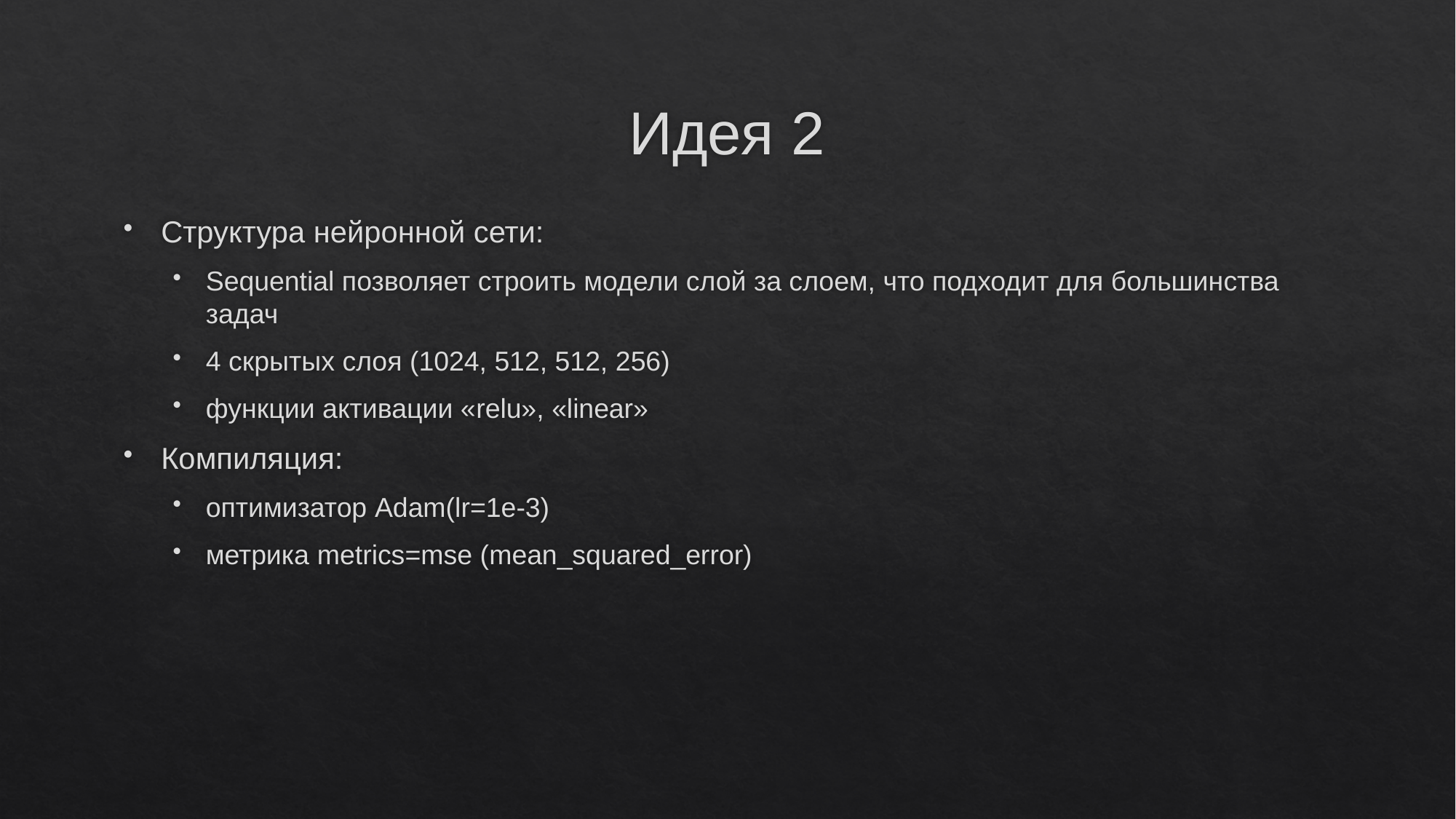

# Идея 2
Структура нейронной сети:
Sequential позволяет строить модели слой за слоем, что подходит для большинства задач
4 скрытых слоя (1024, 512, 512, 256)
функции активации «relu», «linear»
Компиляция:
оптимизатор Adam(lr=1e-3)
метрика metrics=mse (mean_squared_error)